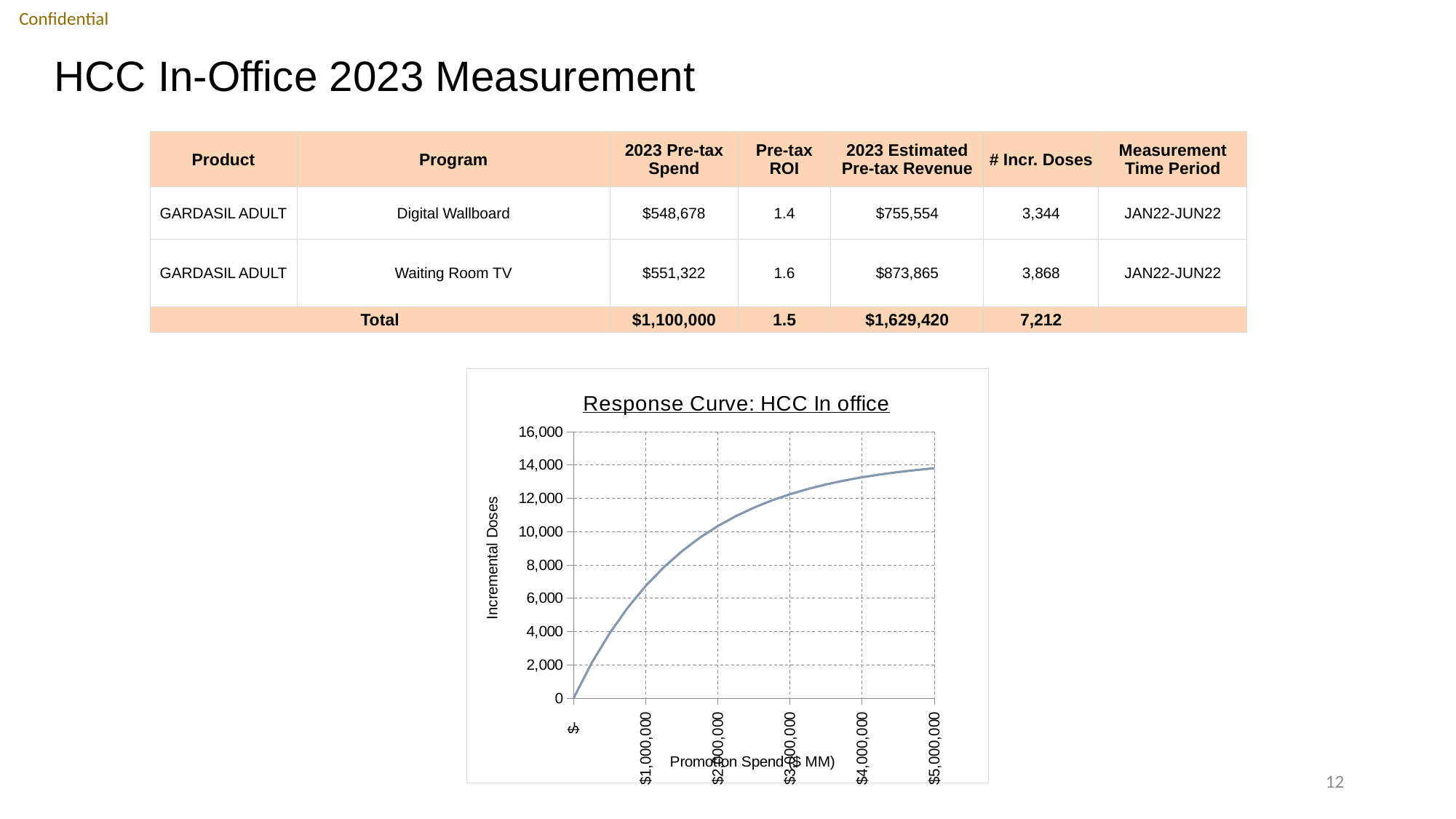

HCC In-Office 2023 Measurement
| Product | Program | 2023 Pre-tax Spend | Pre-tax ROI | 2023 Estimated Pre-tax Revenue | # Incr. Doses | Measurement Time Period |
| --- | --- | --- | --- | --- | --- | --- |
| GARDASIL ADULT | Digital Wallboard | $548,678 | 1.4 | $755,554 | 3,344 | JAN22-JUN22 |
| GARDASIL ADULT | Waiting Room TV | $551,322 | 1.6 | $873,865 | 3,868 | JAN22-JUN22 |
| Total |  | $1,100,000 | 1.5 | $1,629,420 | 7,212 |  |

### Chart: Response Curve: HCC In office

| Category |  | Incr. Doses |
|---|---|---|
12